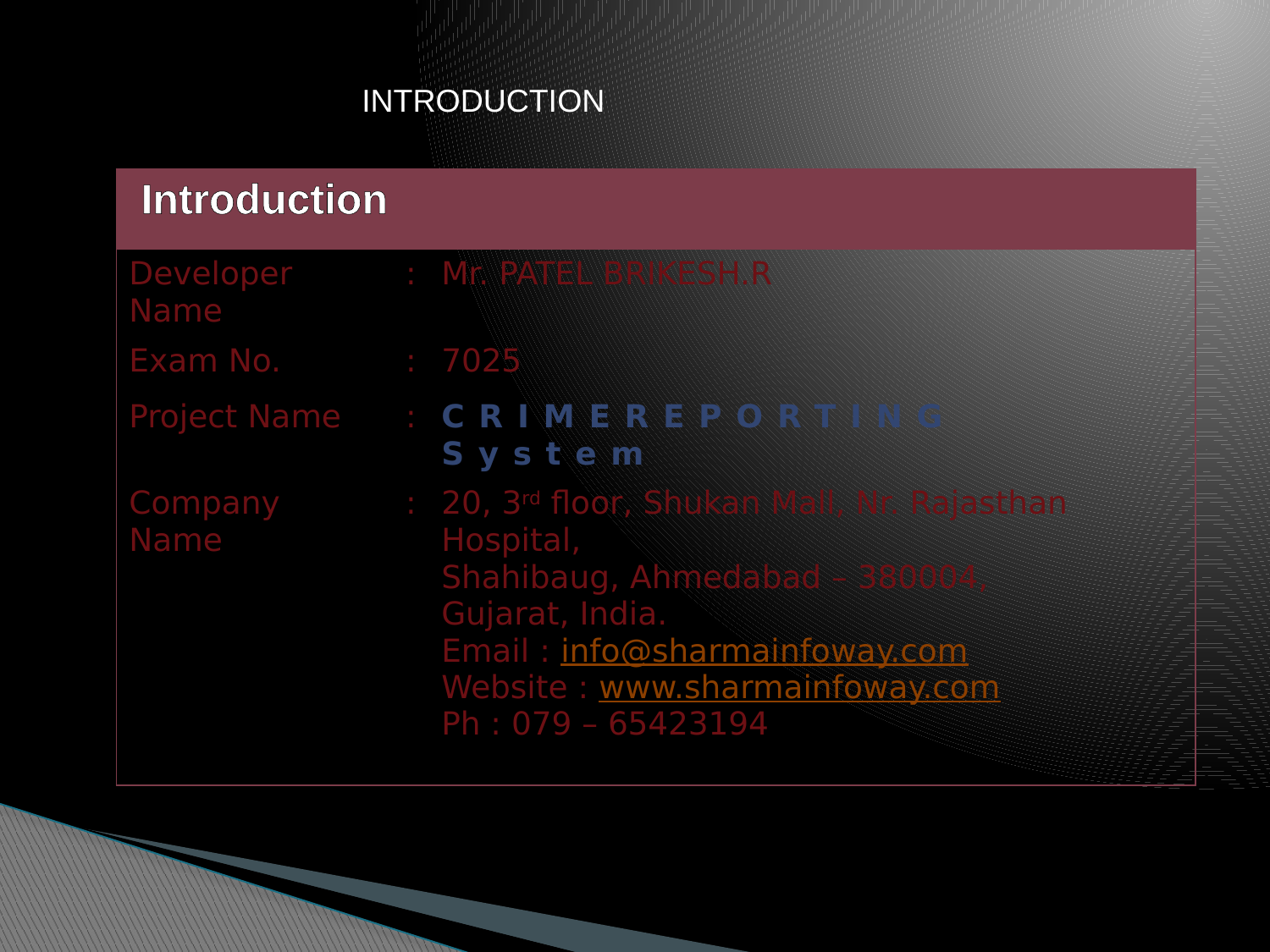

INTRODUCTION
| Introduction |  |  |
| --- | --- | --- |
| Developer Name | : | Mr. PATEL BRIKESH.R |
| Exam No. | : | 7025 |
| Project Name | : | CRIMEREPORTING System |
| Company Name | : | 20, 3rd floor, Shukan Mall, Nr. Rajasthan Hospital, Shahibaug, Ahmedabad – 380004, Gujarat, India. Email : info@sharmainfoway.com Website : www.sharmainfoway.com Ph : 079 – 65423194 |